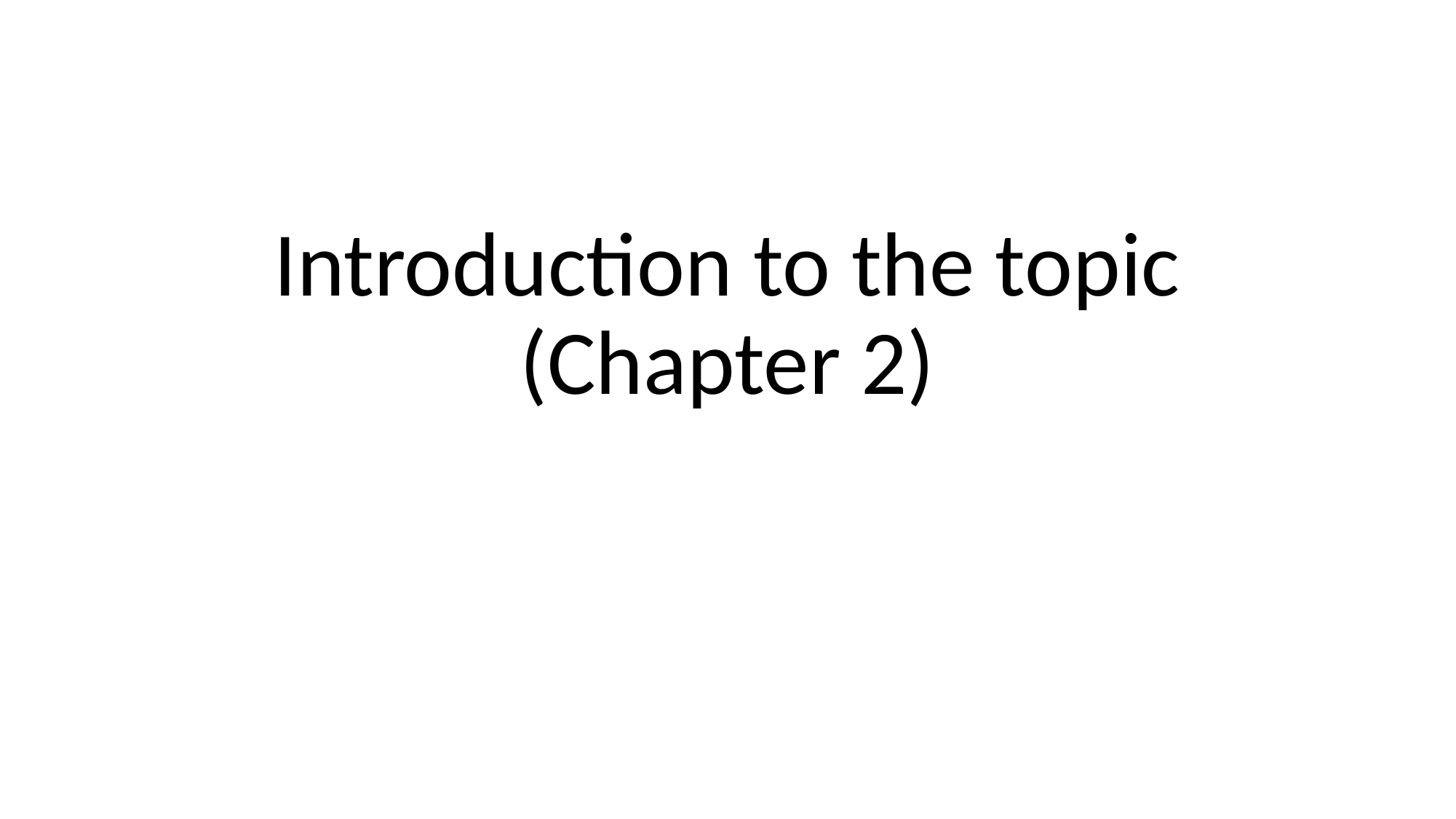

# Introduction to the topic (Chapter 2)